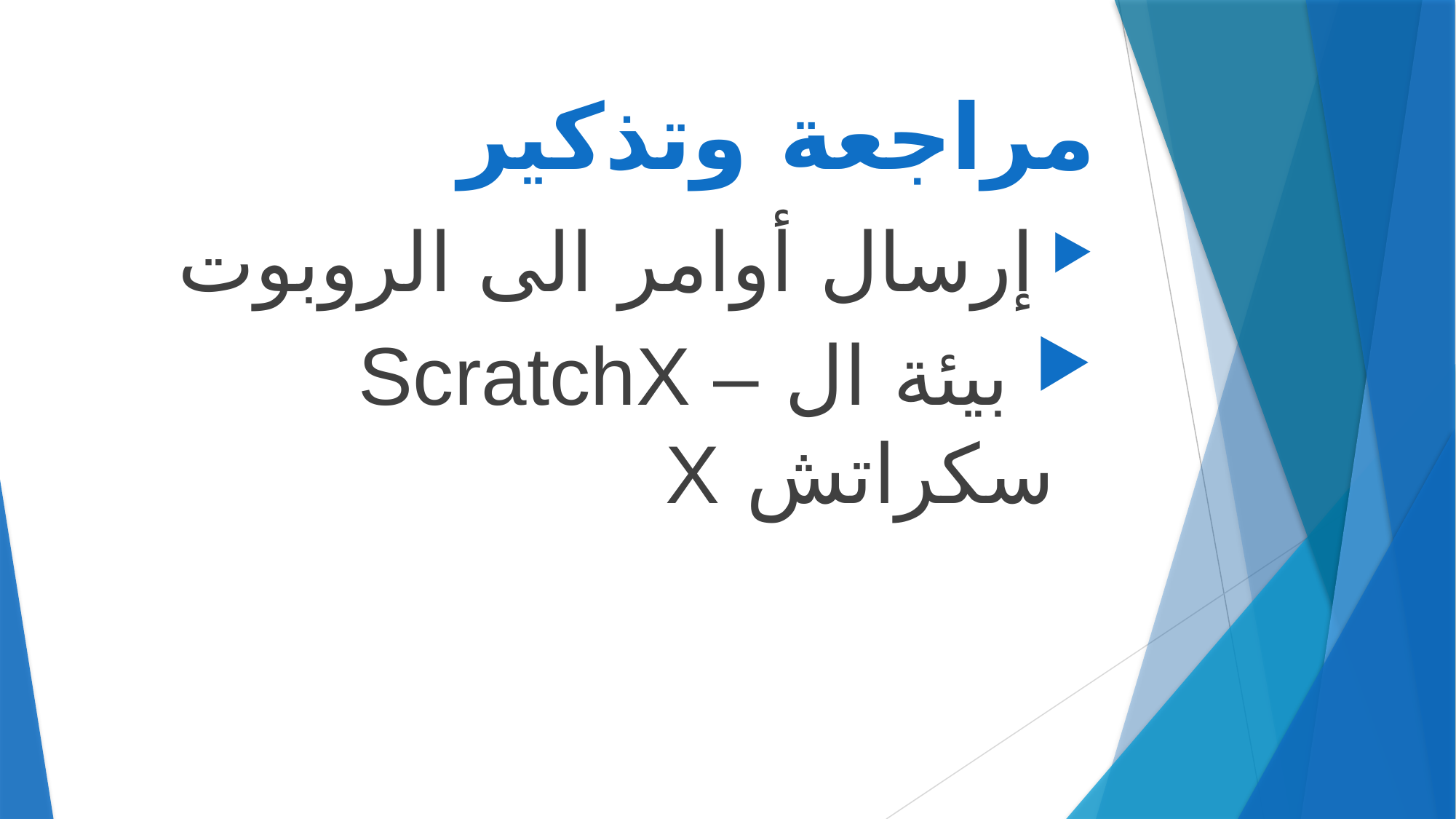

# مراجعة وتذكير
 إرسال أوامر الى الروبوت
 بيئة ال – ScratchX سكراتش X